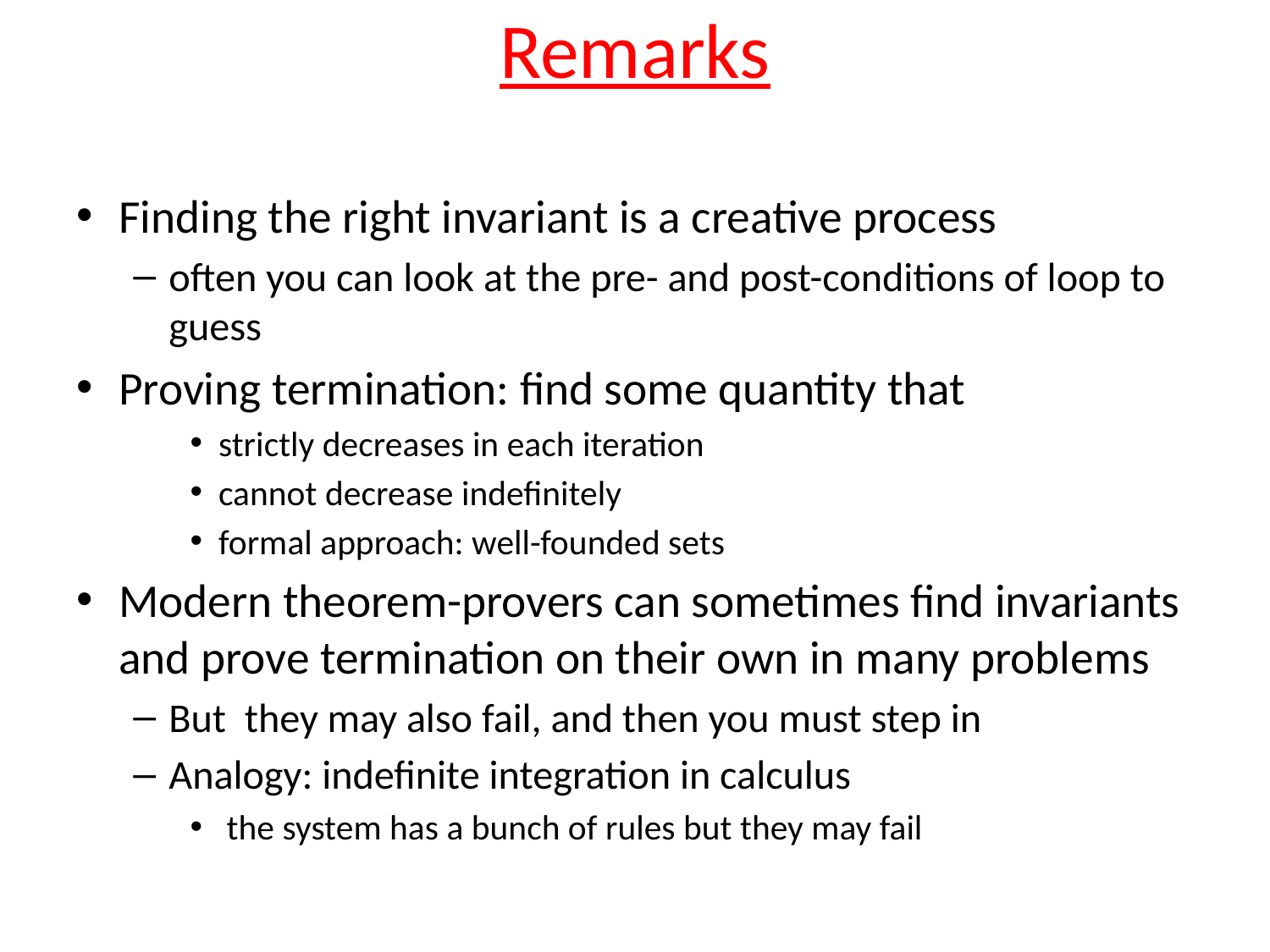

# Remarks
Finding the right invariant is a creative process
often you can look at the pre- and post-conditions of loop to guess
Proving termination: find some quantity that
strictly decreases in each iteration
cannot decrease indefinitely
formal approach: well-founded sets
Modern theorem-provers can sometimes find invariants and prove termination on their own in many problems
But  they may also fail, and then you must step in
Analogy: indefinite integration in calculus
 the system has a bunch of rules but they may fail